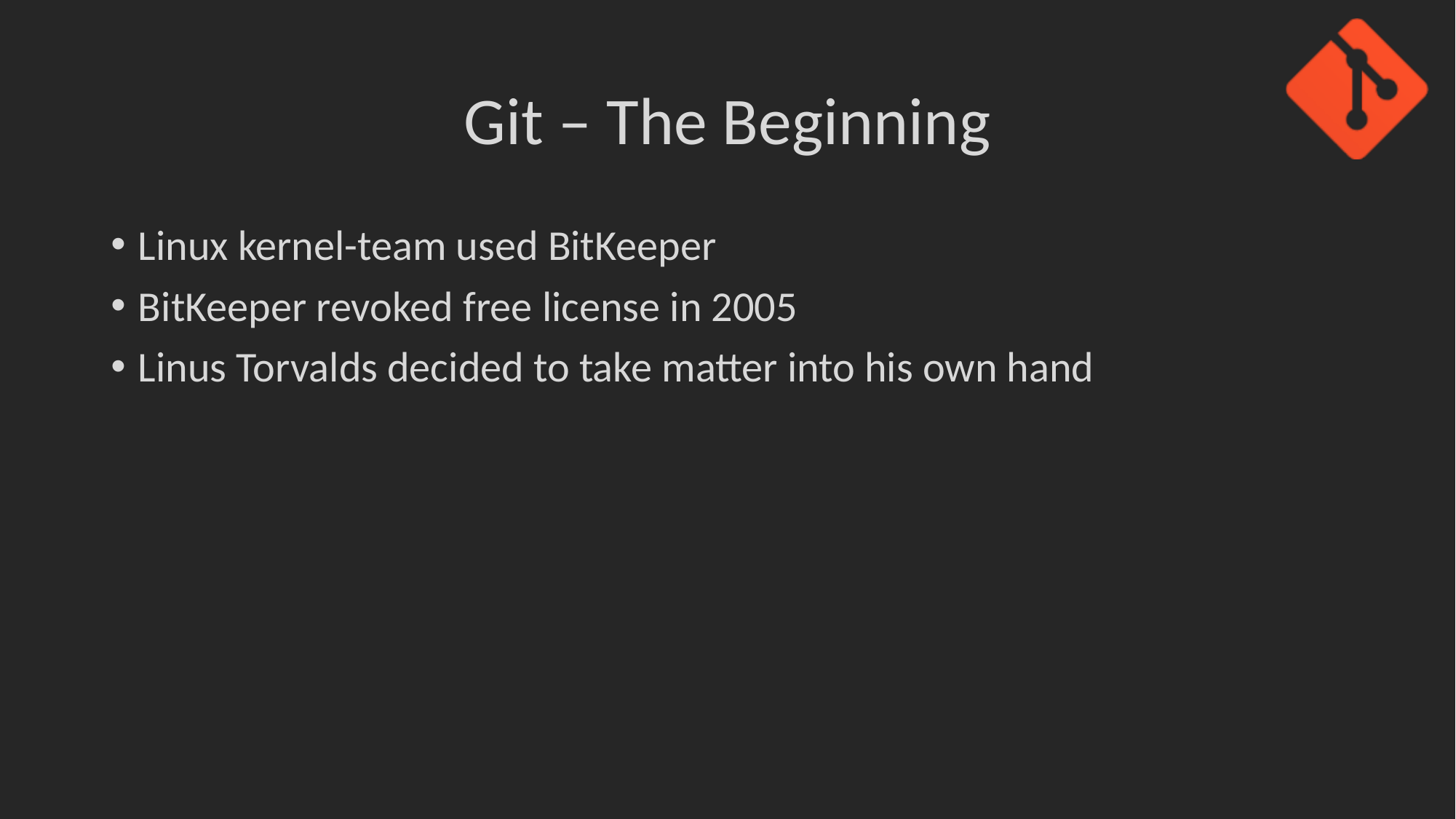

# Git – The Beginning
Linux kernel-team used BitKeeper
BitKeeper revoked free license in 2005
Linus Torvalds decided to take matter into his own hand